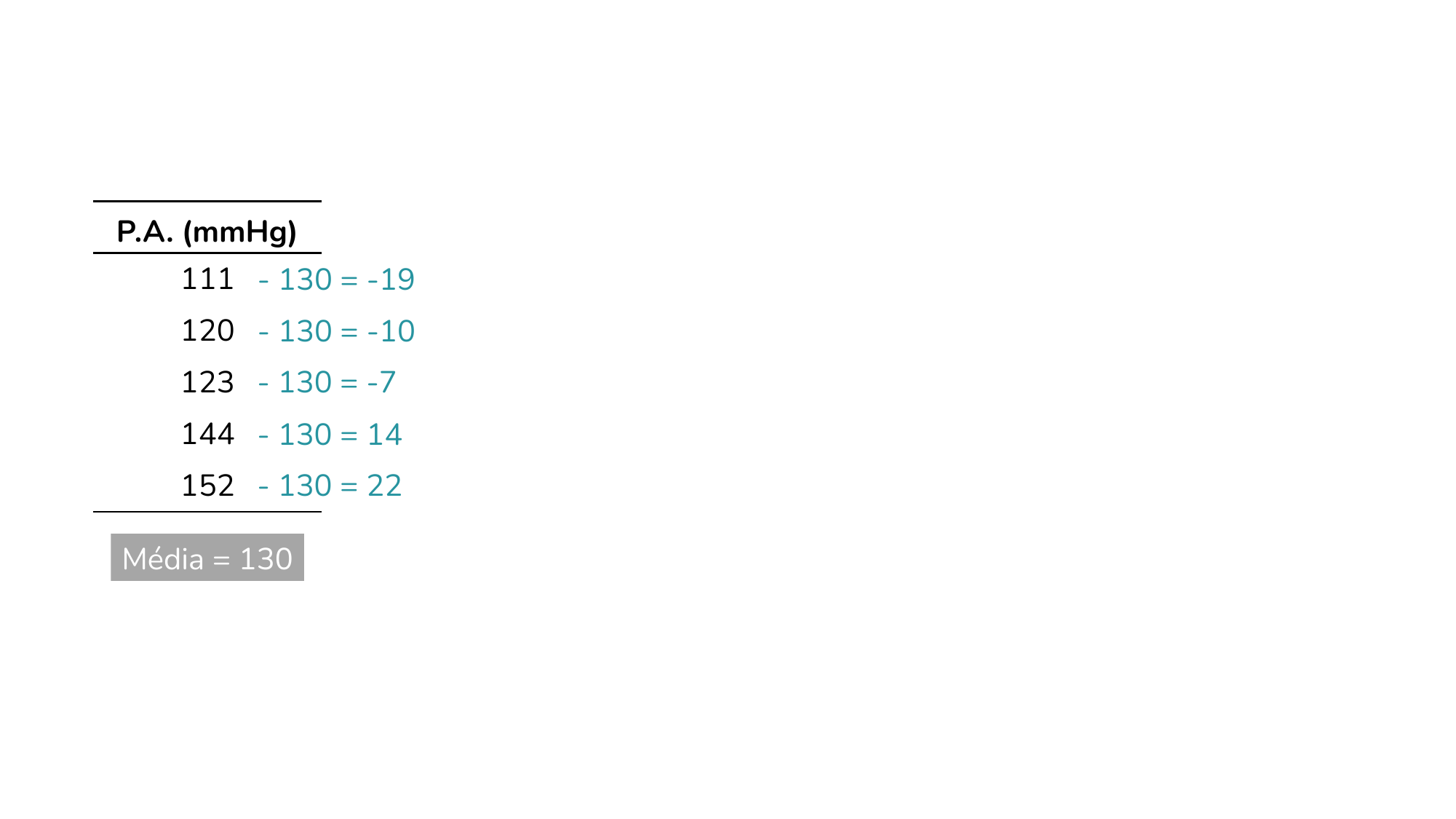

| P.A. (mmHg) |
| --- |
| 111 |
| 120 |
| 123 |
| 144 |
| 152 |
- 130 = -19
- 130 = -10
- 130 = -7
- 130 = 14
- 130 = 22
Média = 130